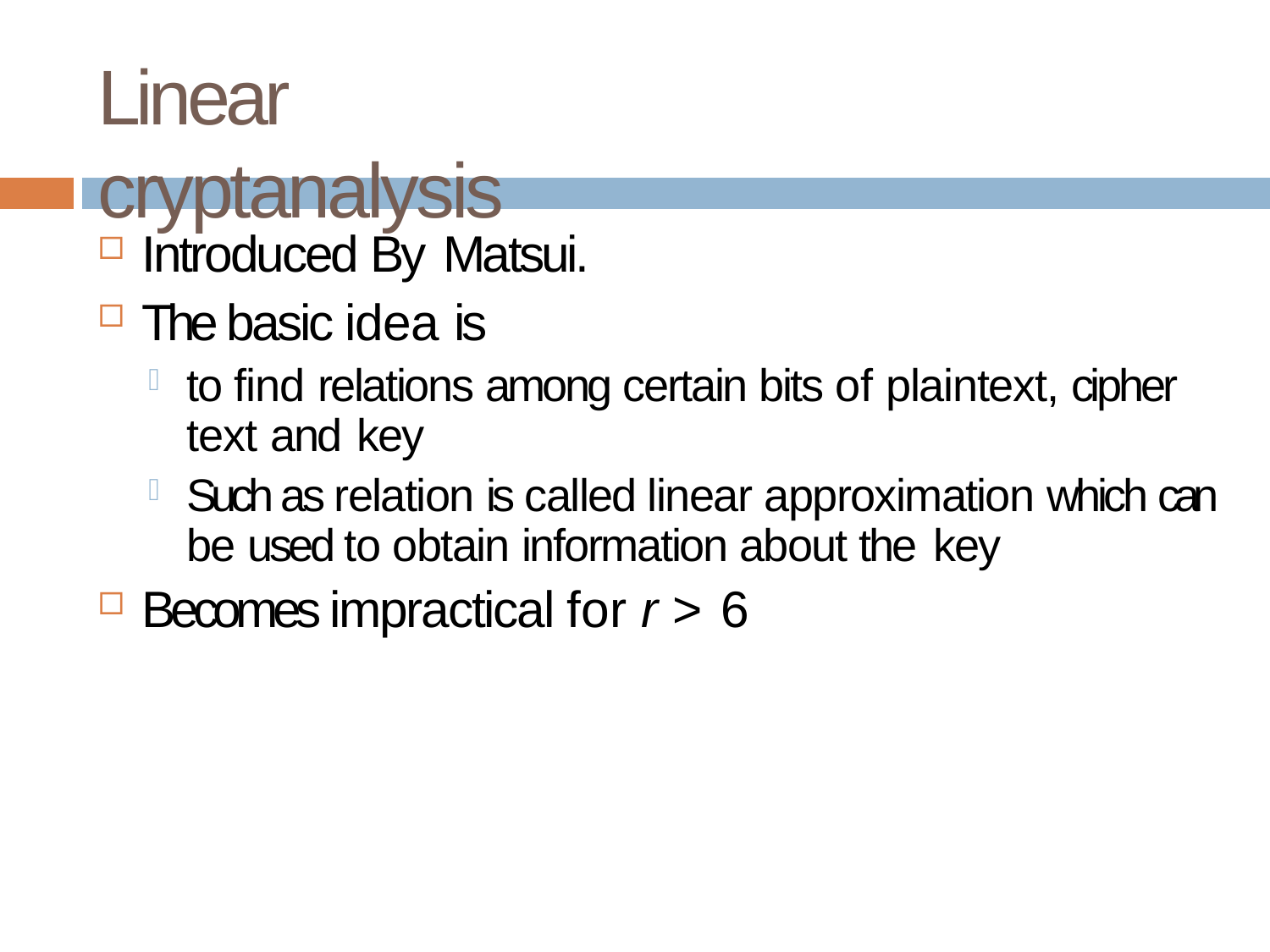

# Linear cryptanalysis
Introduced By Matsui.
The basic idea is
to find relations among certain bits of plaintext, cipher  text and key
Such as relation is called linear approximation which can  be used to obtain information about the key
Becomes impractical for r > 6